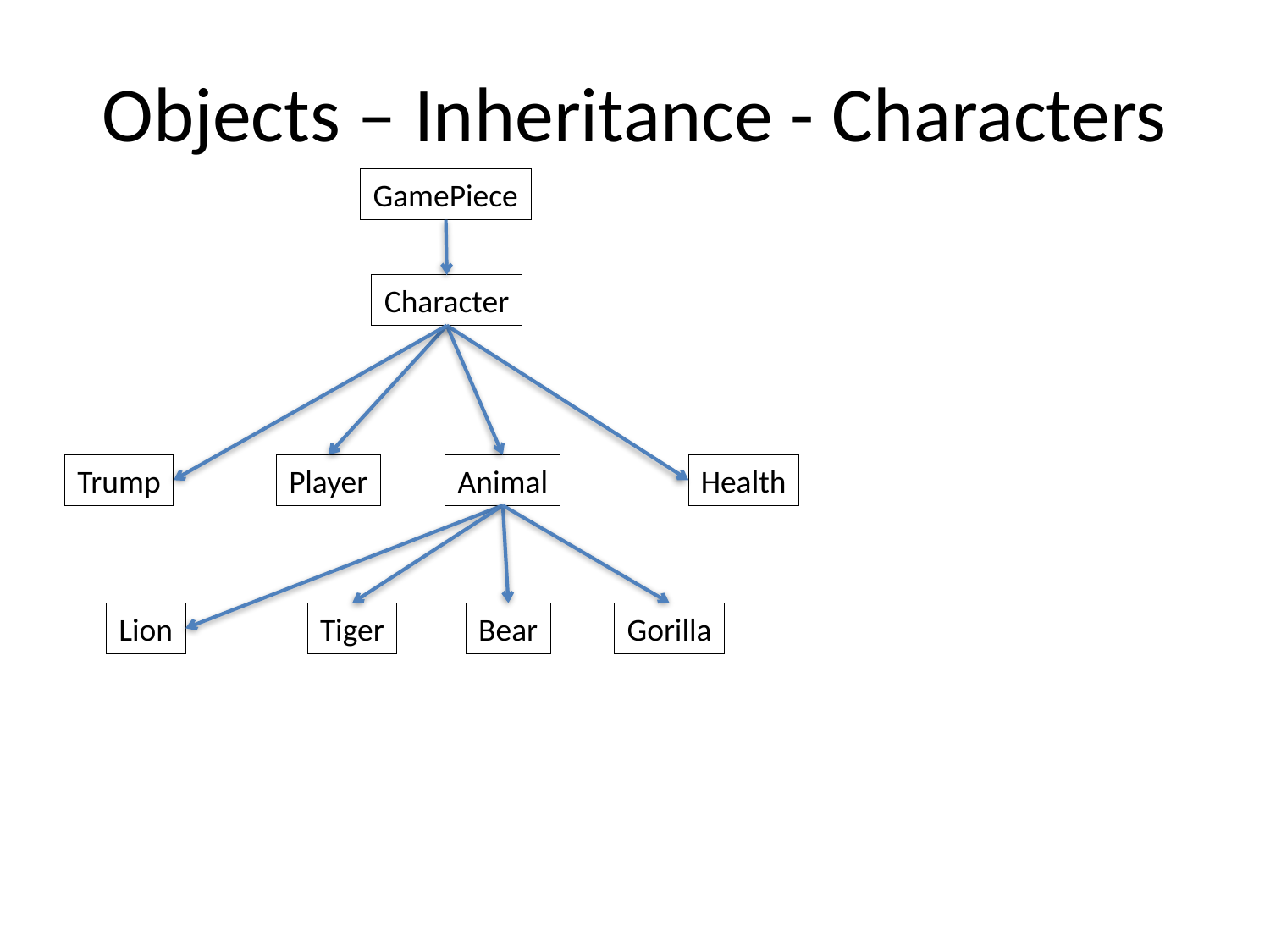

# Objects – Inheritance - Characters
GamePiece
Character
Trump
Player
Animal
Health
Lion
Tiger
Bear
Gorilla